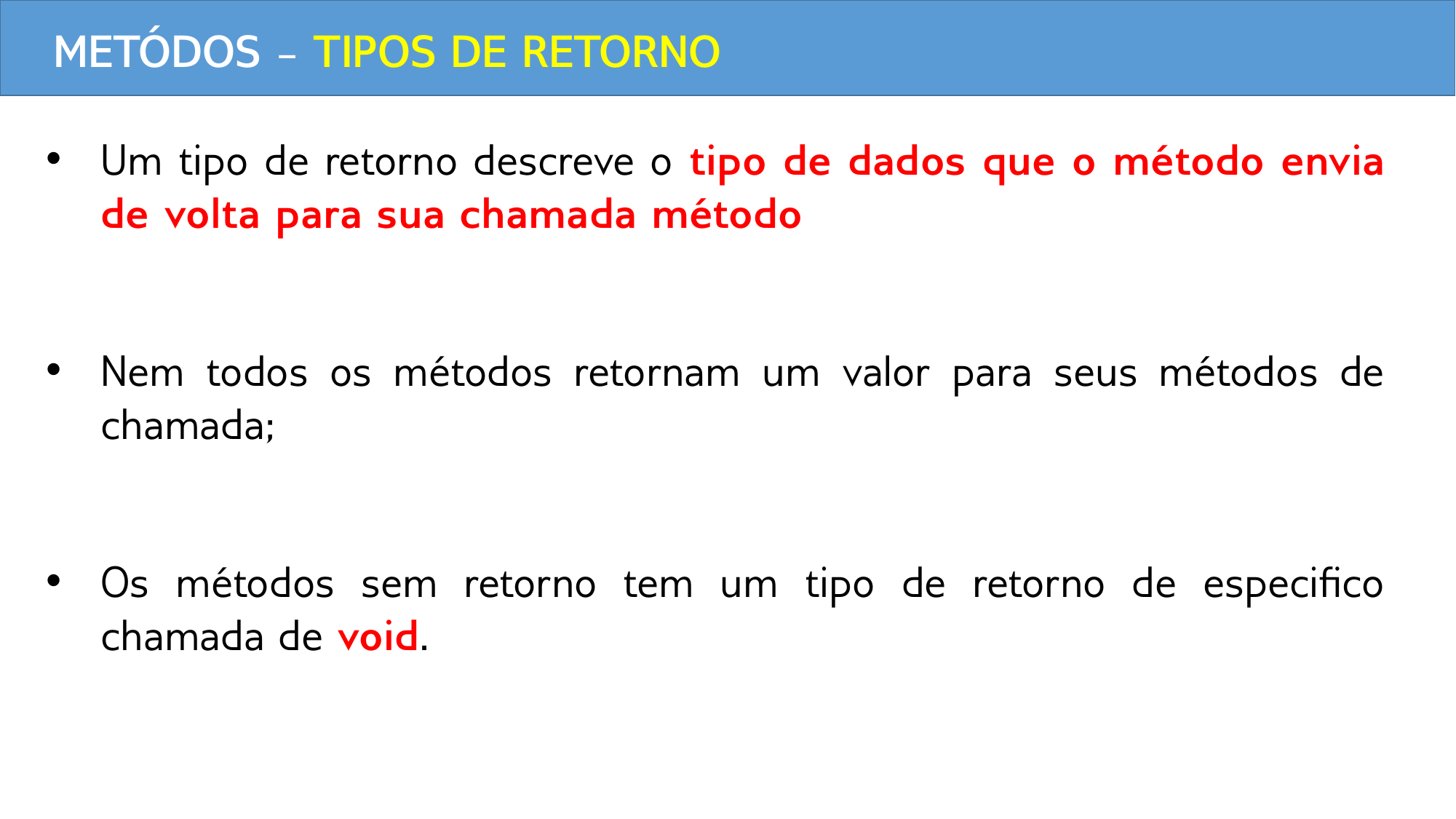

METÓDOS – TIPOS DE RETORNO
Um tipo de retorno descreve o tipo de dados que o método envia de volta para sua chamada método

Nem todos os métodos retornam um valor para seus métodos de chamada;

Os métodos sem retorno tem um tipo de retorno de especifico chamada de void.